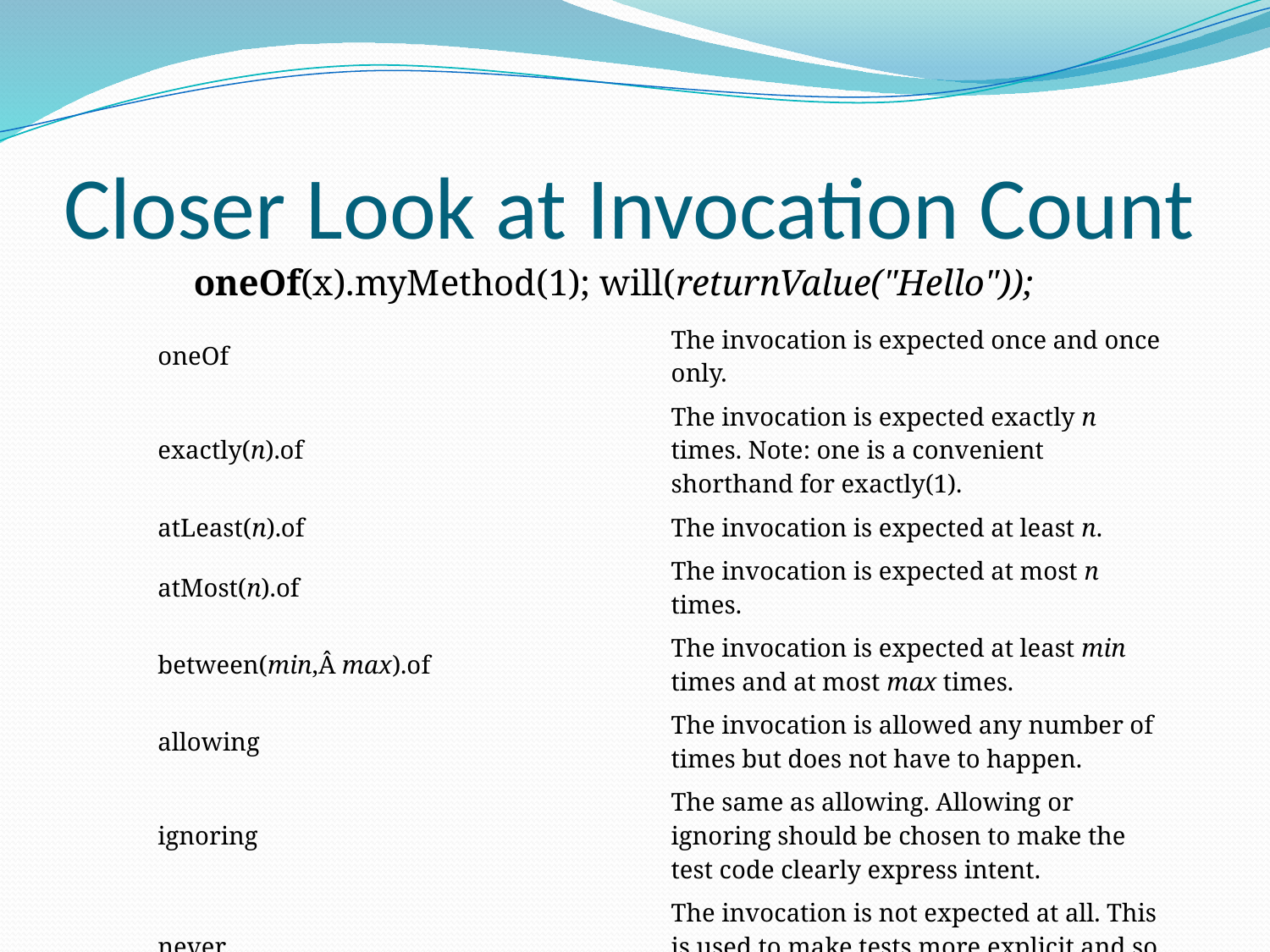

# Closer Look at Invocation Count
oneOf(x).myMethod(1); will(returnValue("Hello"));

| oneOf | The invocation is expected once and once only. |
| --- | --- |
| exactly(n).of | The invocation is expected exactly n times. Note: one is a convenient shorthand for exactly(1). |
| atLeast(n).of | The invocation is expected at least n. |
| atMost(n).of | The invocation is expected at most n times. |
| between(min,Â max).of | The invocation is expected at least min times and at most max times. |
| allowing | The invocation is allowed any number of times but does not have to happen. |
| ignoring | The same as allowing. Allowing or ignoring should be chosen to make the test code clearly express intent. |
| never | The invocation is not expected at all. This is used to make tests more explicit and so easier to understand. |